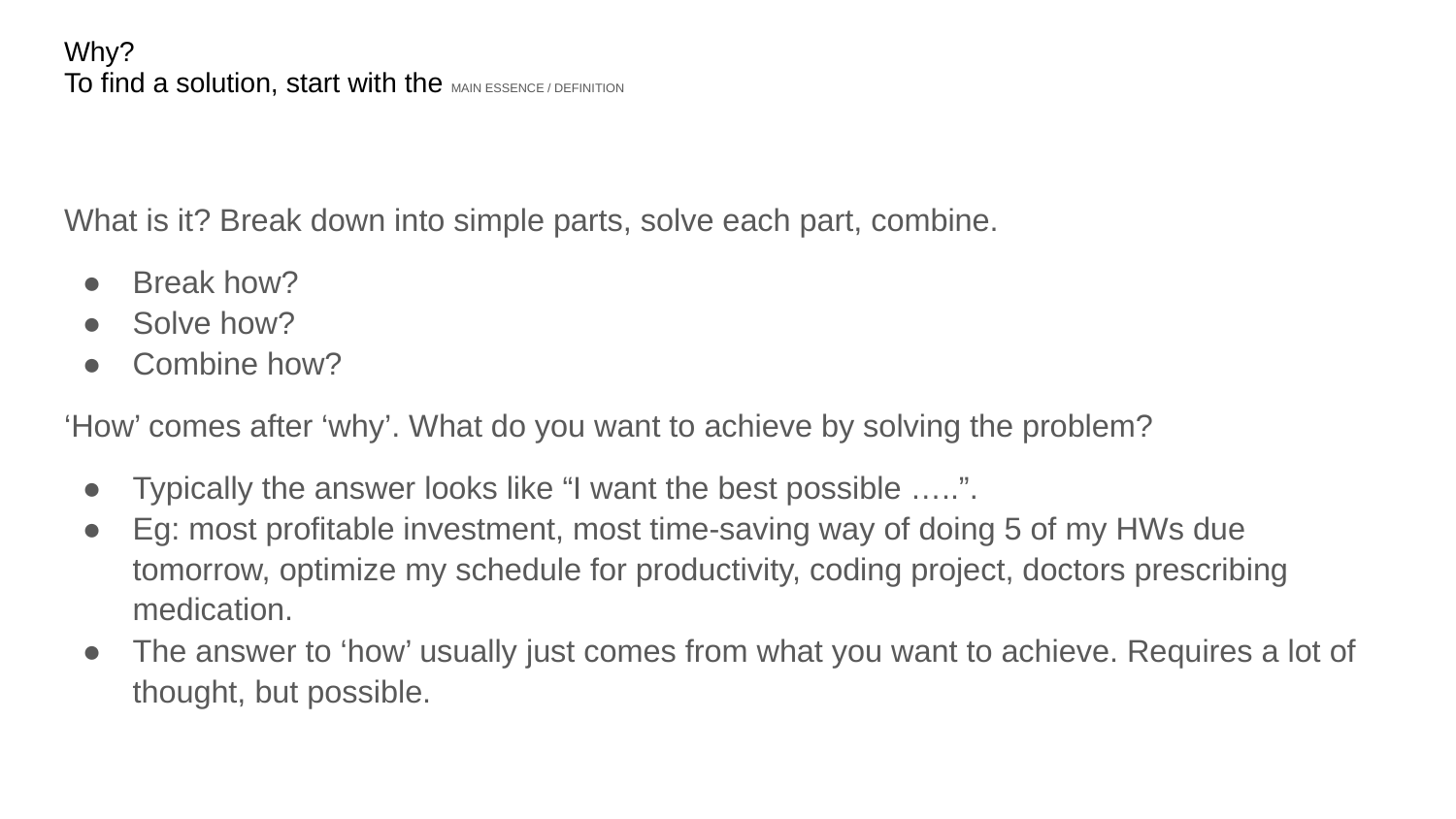

# Why?
To find a solution, start with the MAIN ESSENCE / DEFINITION
What is it? Break down into simple parts, solve each part, combine.
Break how?
Solve how?
Combine how?
‘How’ comes after ‘why’. What do you want to achieve by solving the problem?
Typically the answer looks like “I want the best possible …..”.
Eg: most profitable investment, most time-saving way of doing 5 of my HWs due tomorrow, optimize my schedule for productivity, coding project, doctors prescribing medication.
The answer to ‘how’ usually just comes from what you want to achieve. Requires a lot of thought, but possible.